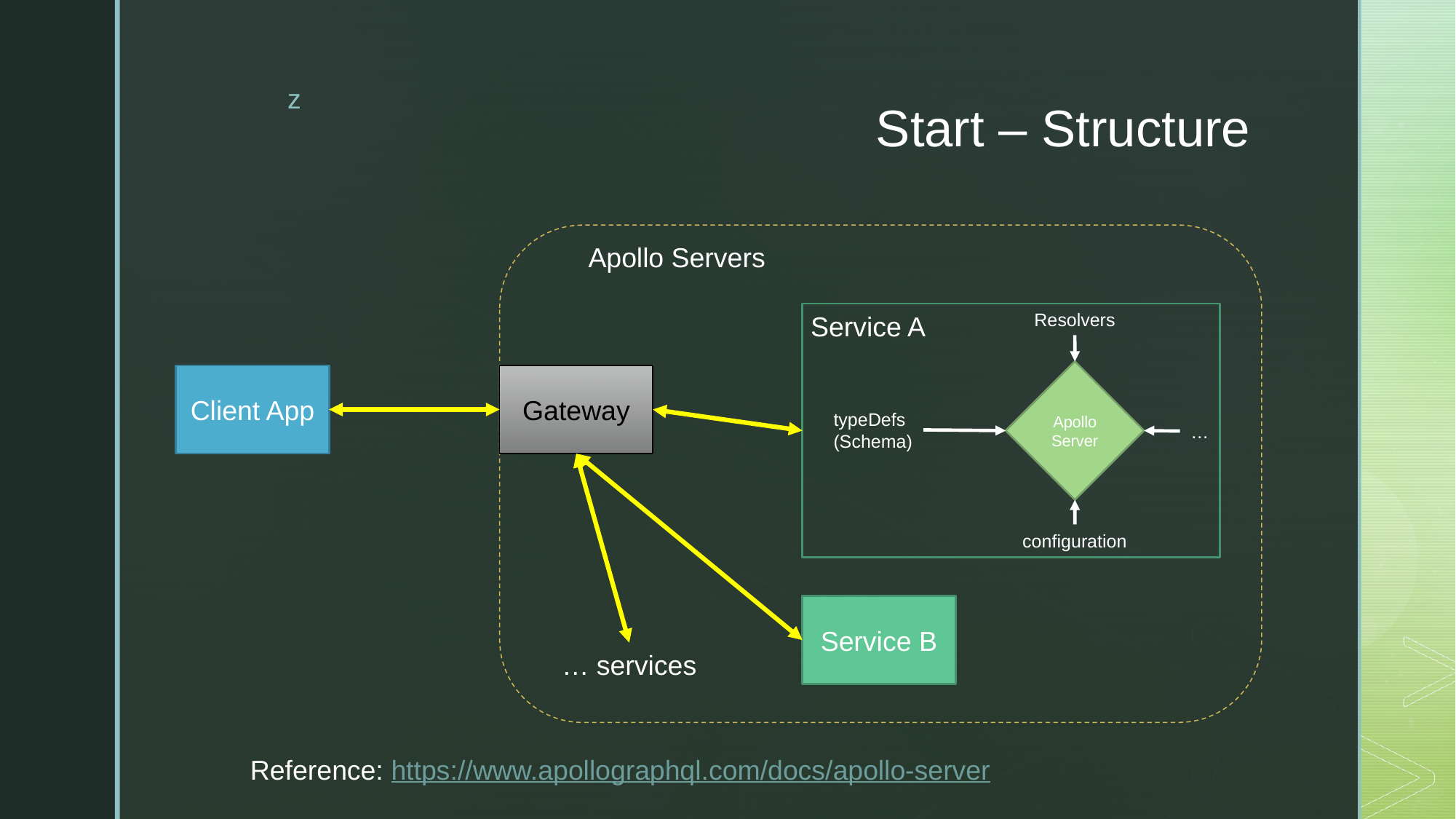

# Start – Structure

Apollo Servers
Resolvers
Service A

Apollo Server
Client App
Gateway
typeDefs
(Schema)
…
configuration
Service B
… services
Reference: https://www.apollographql.com/docs/apollo-server